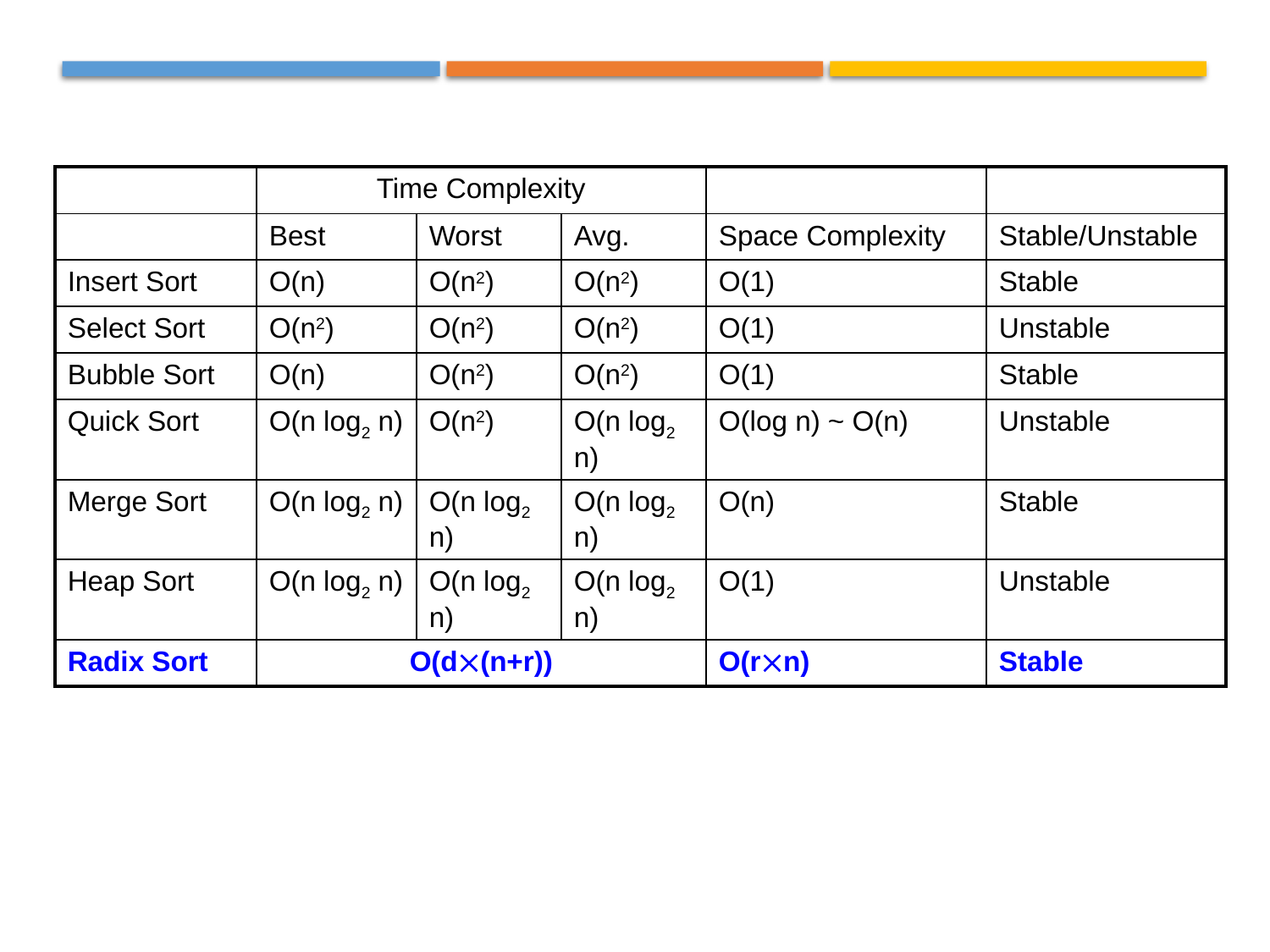

|  | Time Complexity |  |  |  |  |
| --- | --- | --- | --- | --- | --- |
|  | Best | Worst | Avg. | Space Complexity | Stable/Unstable |
| Insert Sort | O(n) | O(n2) | O(n2) | O(1) | Stable |
| Select Sort | O(n2) | O(n2) | O(n2) | O(1) | Unstable |
| Bubble Sort | O(n) | O(n2) | O(n2) | O(1) | Stable |
| Quick Sort | O(n log2 n) | O(n2) | O(n log2 n) | O(log n) ~ O(n) | Unstable |
| Merge Sort | O(n log2 n) | O(n log2 n) | O(n log2 n) | O(n) | Stable |
| Heap Sort | O(n log2 n) | O(n log2 n) | O(n log2 n) | O(1) | Unstable |
| Radix Sort | O(d×(n+r)) |  |  | O(r×n) | Stable |